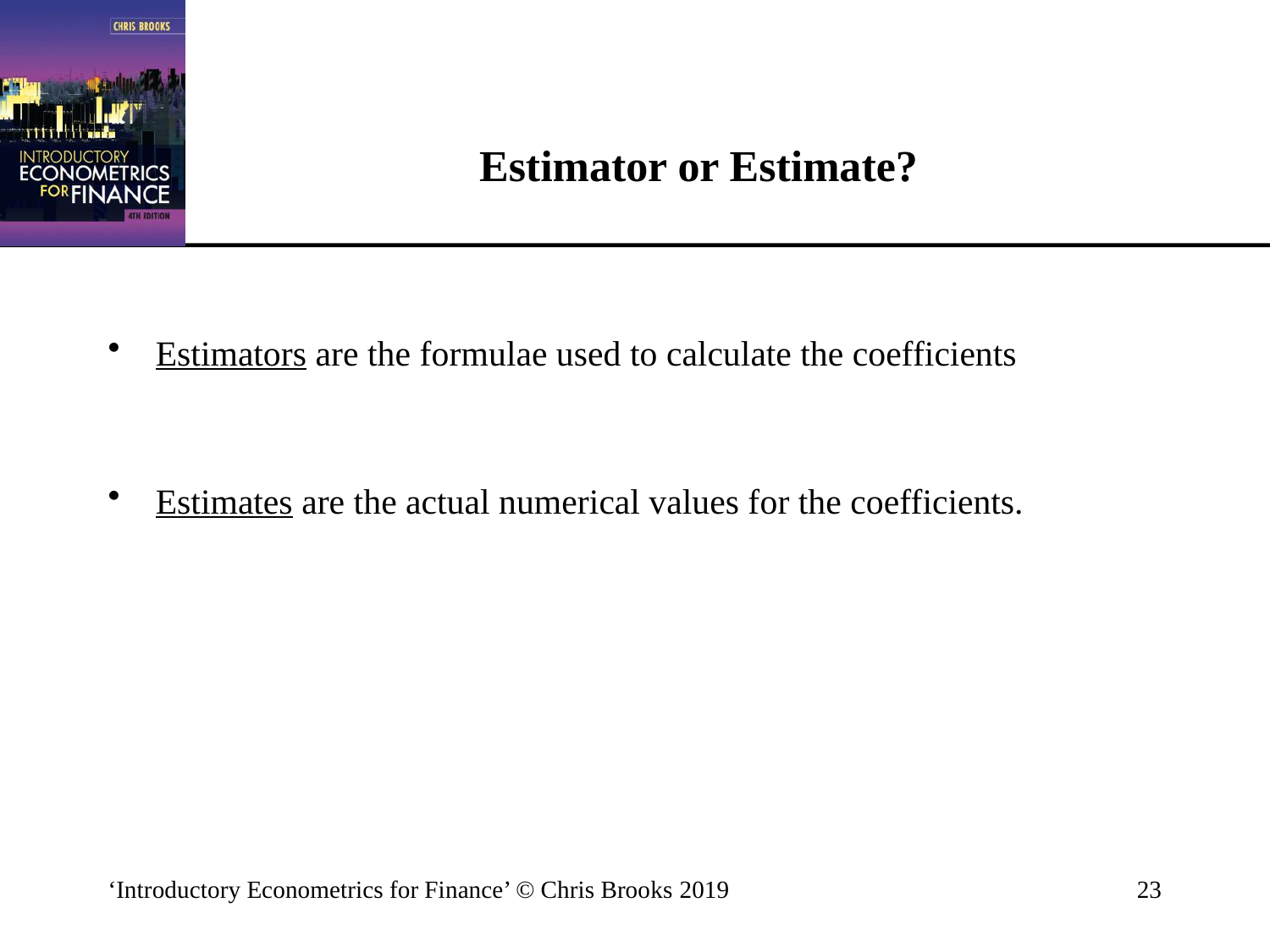

# Estimator or Estimate?

Estimators are the formulae used to calculate the coefficients

Estimates are the actual numerical values for the coefficients.

‘Introductory Econometrics for Finance’ © Chris Brooks 2019
23